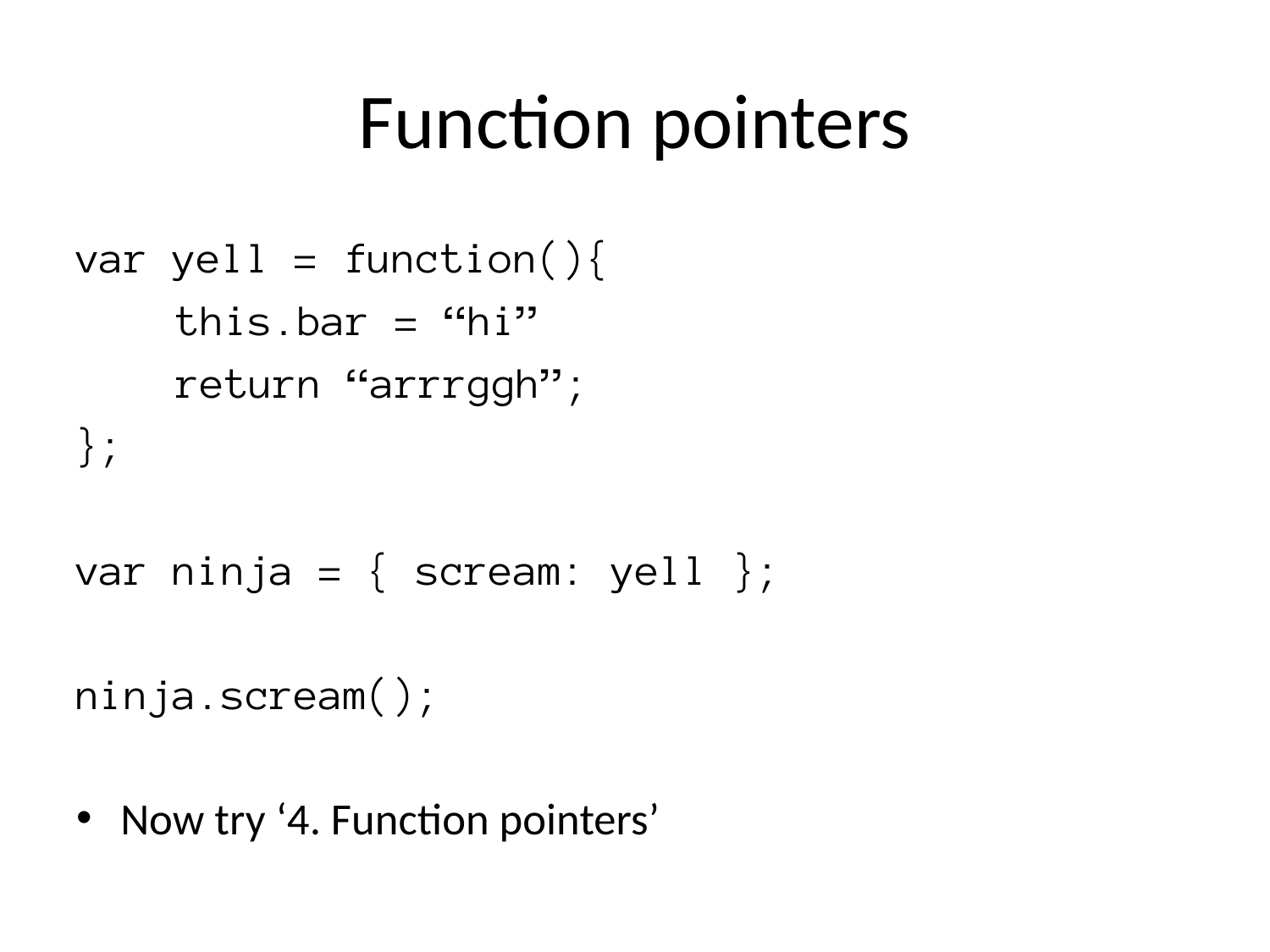

# Function pointers
var yell = function(){
	this.bar = “hi”
	return “arrrggh”;
};

var ninja = { scream: yell };

ninja.scream();

Now try ‘4. Function pointers’